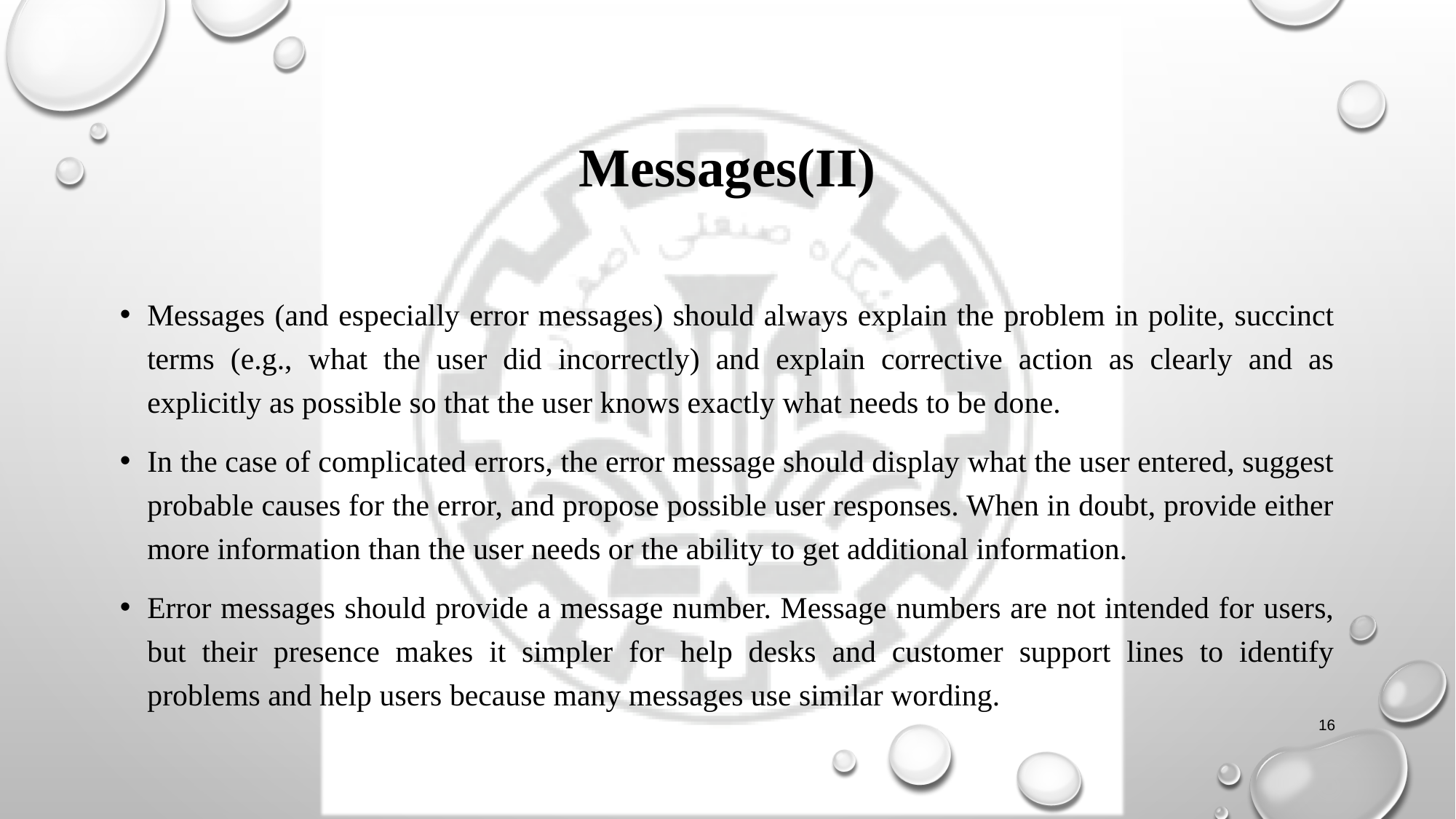

# Messages(II)
Messages (and especially error messages) should always explain the problem in polite, succinct terms (e.g., what the user did incorrectly) and explain corrective action as clearly and as explicitly as possible so that the user knows exactly what needs to be done.
In the case of complicated errors, the error message should display what the user entered, suggest probable causes for the error, and propose possible user responses. When in doubt, provide either more information than the user needs or the ability to get additional information.
Error messages should provide a message number. Message numbers are not intended for users, but their presence makes it simpler for help desks and customer support lines to identify problems and help users because many messages use similar wording.
16